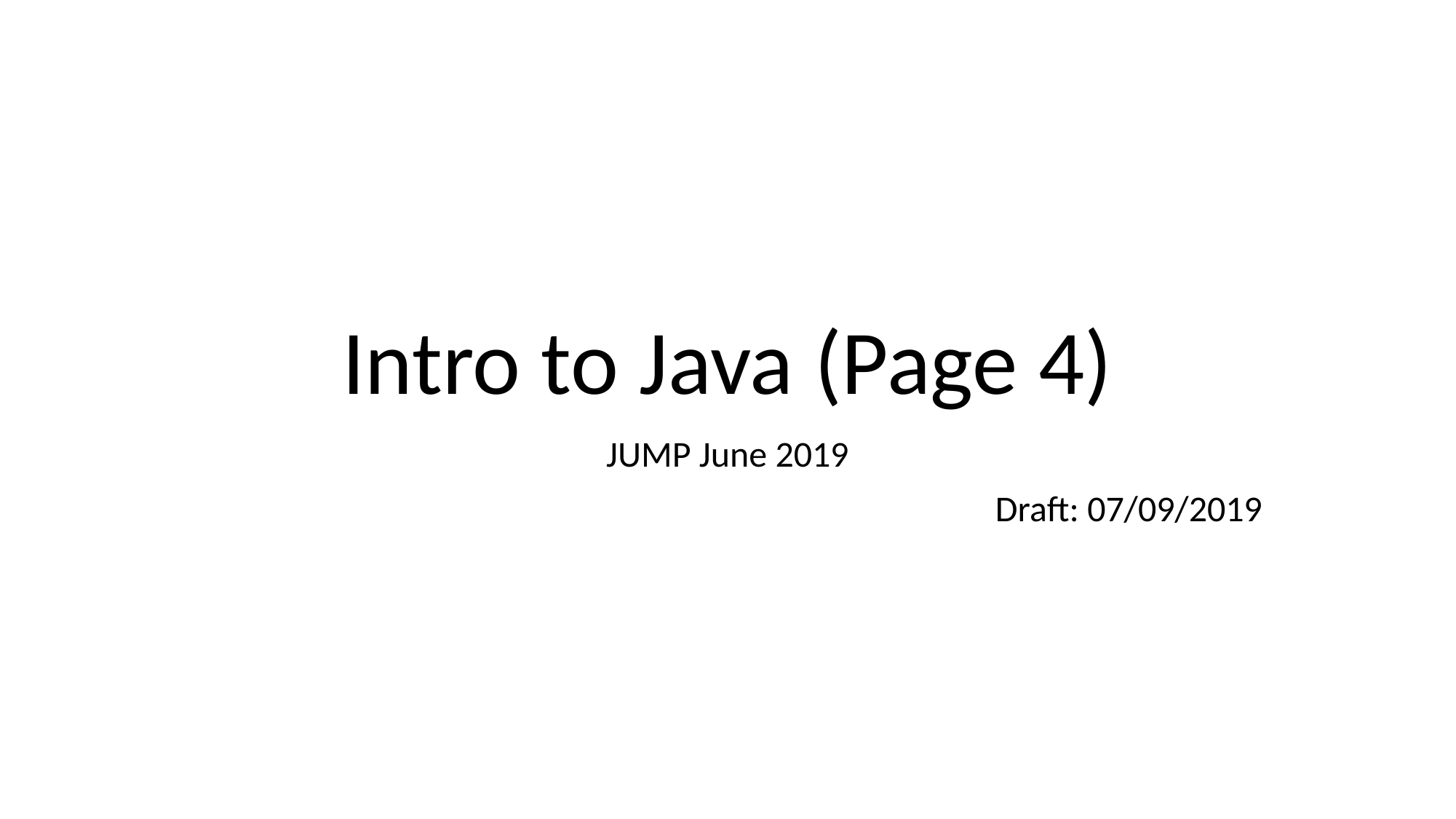

# Intro to Java (Page 4)
JUMP June 2019
Draft: 07/09/2019